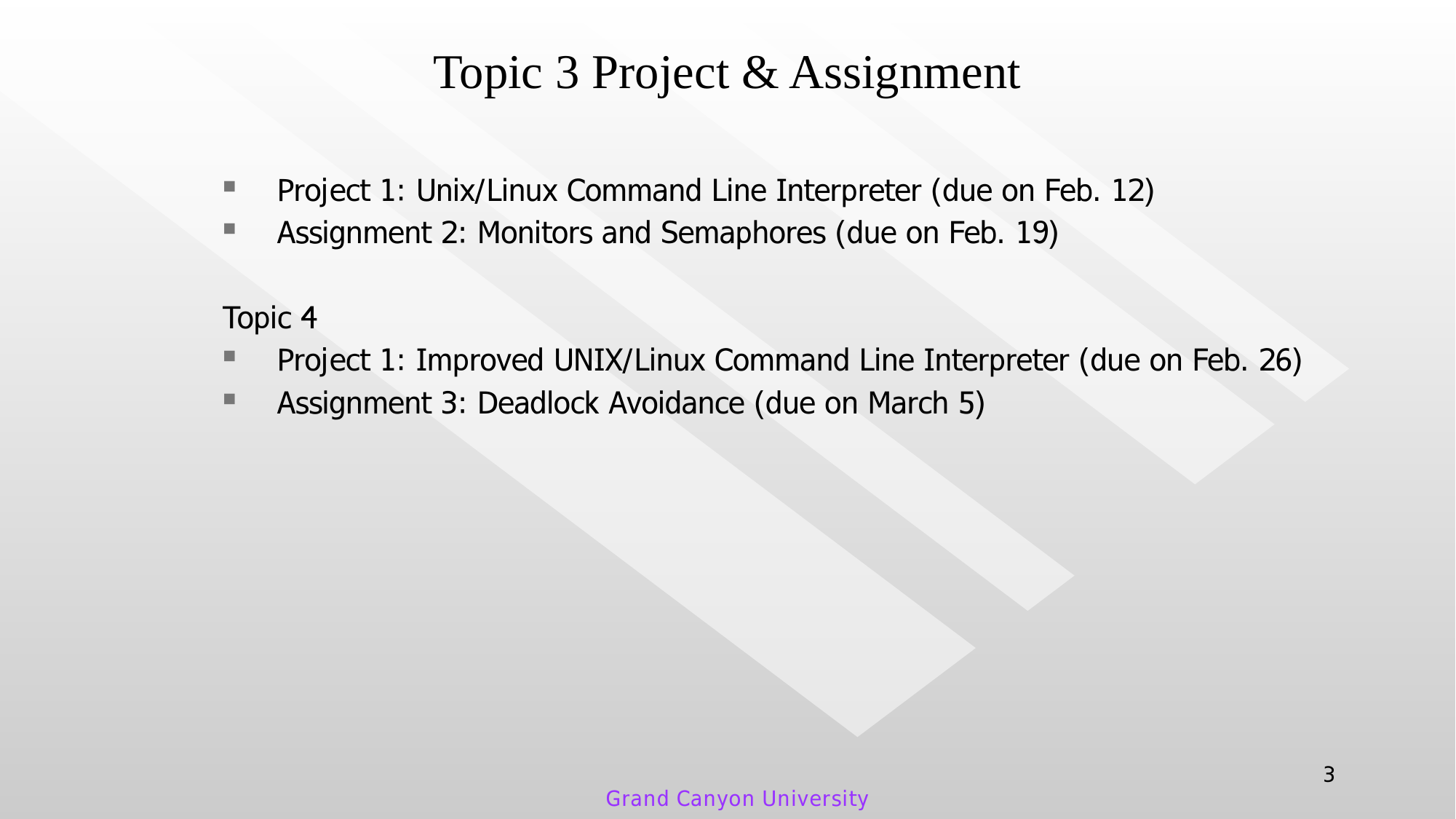

# Topic 3 Project & Assignment
Project 1: Unix/Linux Command Line Interpreter (due on Feb. 12)
Assignment 2: Monitors and Semaphores (due on Feb. 19)

Topic 4
Project 1: Improved UNIX/Linux Command Line Interpreter (due on Feb. 26)
Assignment 3: Deadlock Avoidance (due on March 5)
3
Grand Canyon University